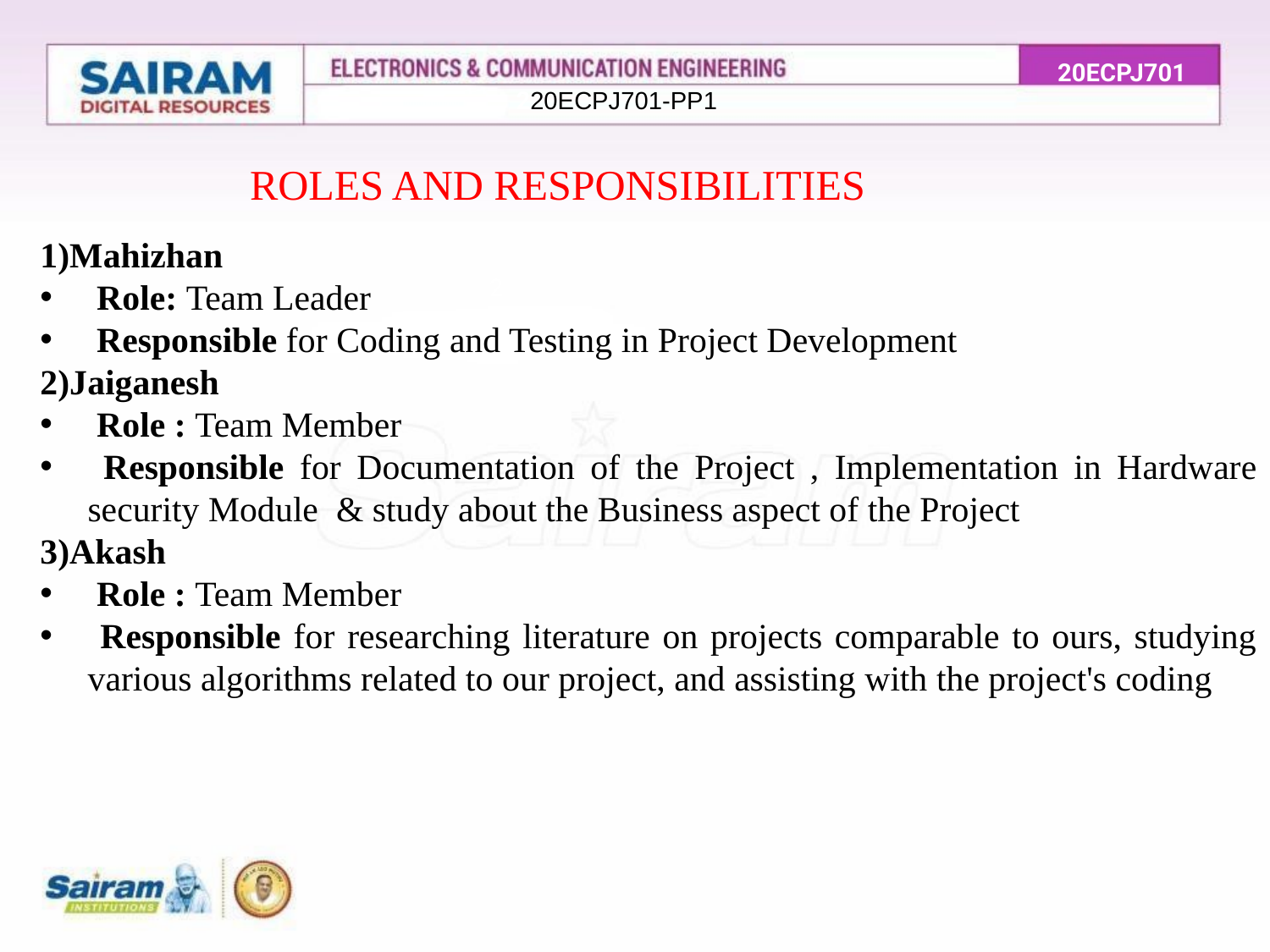

20ECPJ701
220ECPJ701-PP1

ROLES AND RESPONSIBILITIES
1)Mahizhan
 Role: Team Leader
 Responsible for Coding and Testing in Project Development
2)Jaiganesh
 Role : Team Member
 Responsible for Documentation of the Project , Implementation in Hardware security Module  & study about the Business aspect of the Project
3)Akash
 Role : Team Member
 Responsible for researching literature on projects comparable to ours, studying various algorithms related to our project, and assisting with the project's coding
2